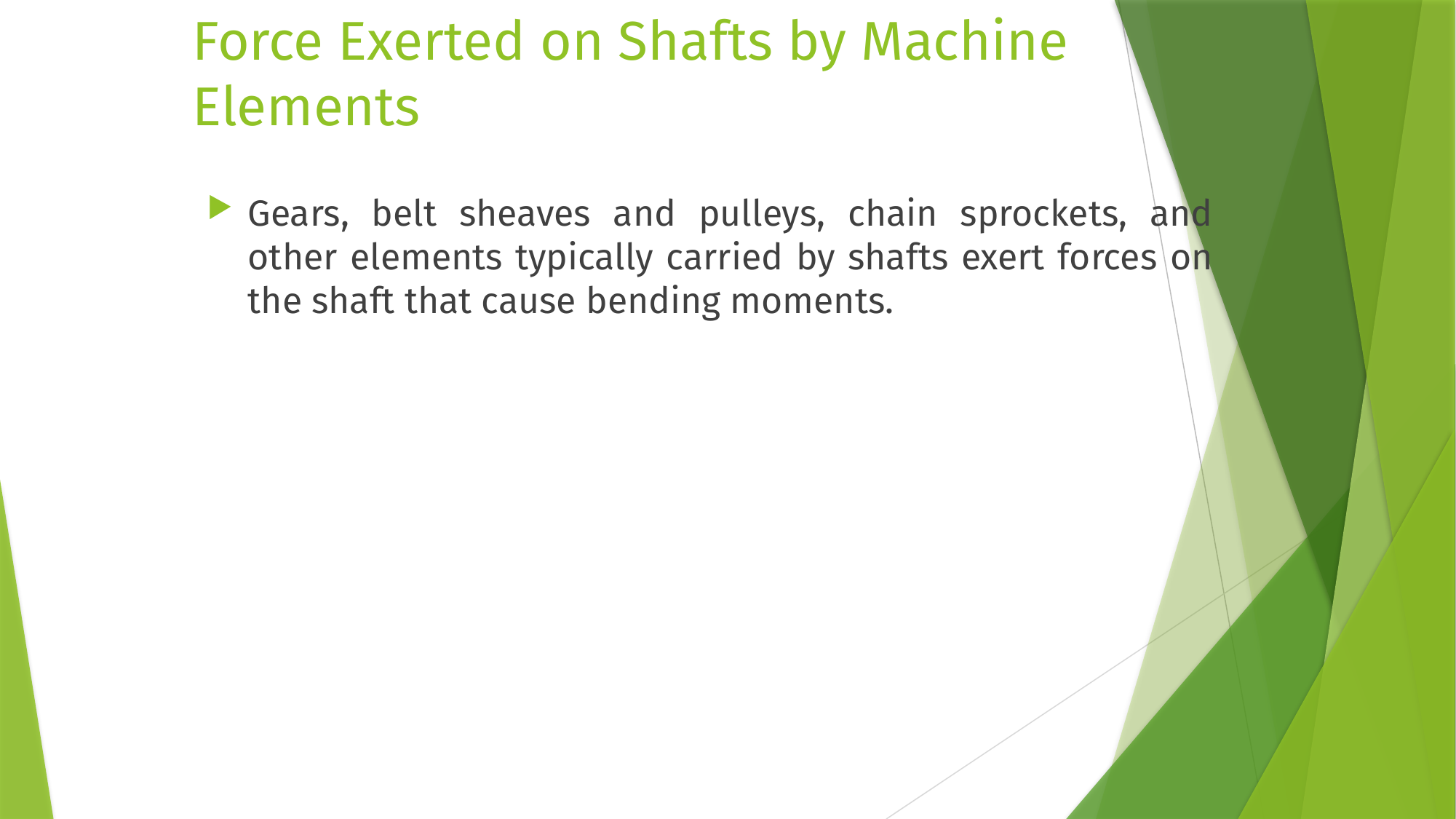

# Force Exerted on Shafts by Machine Elements
Gears, belt sheaves and pulleys, chain sprockets, and other elements typically carried by shafts exert forces on the shaft that cause bending moments.